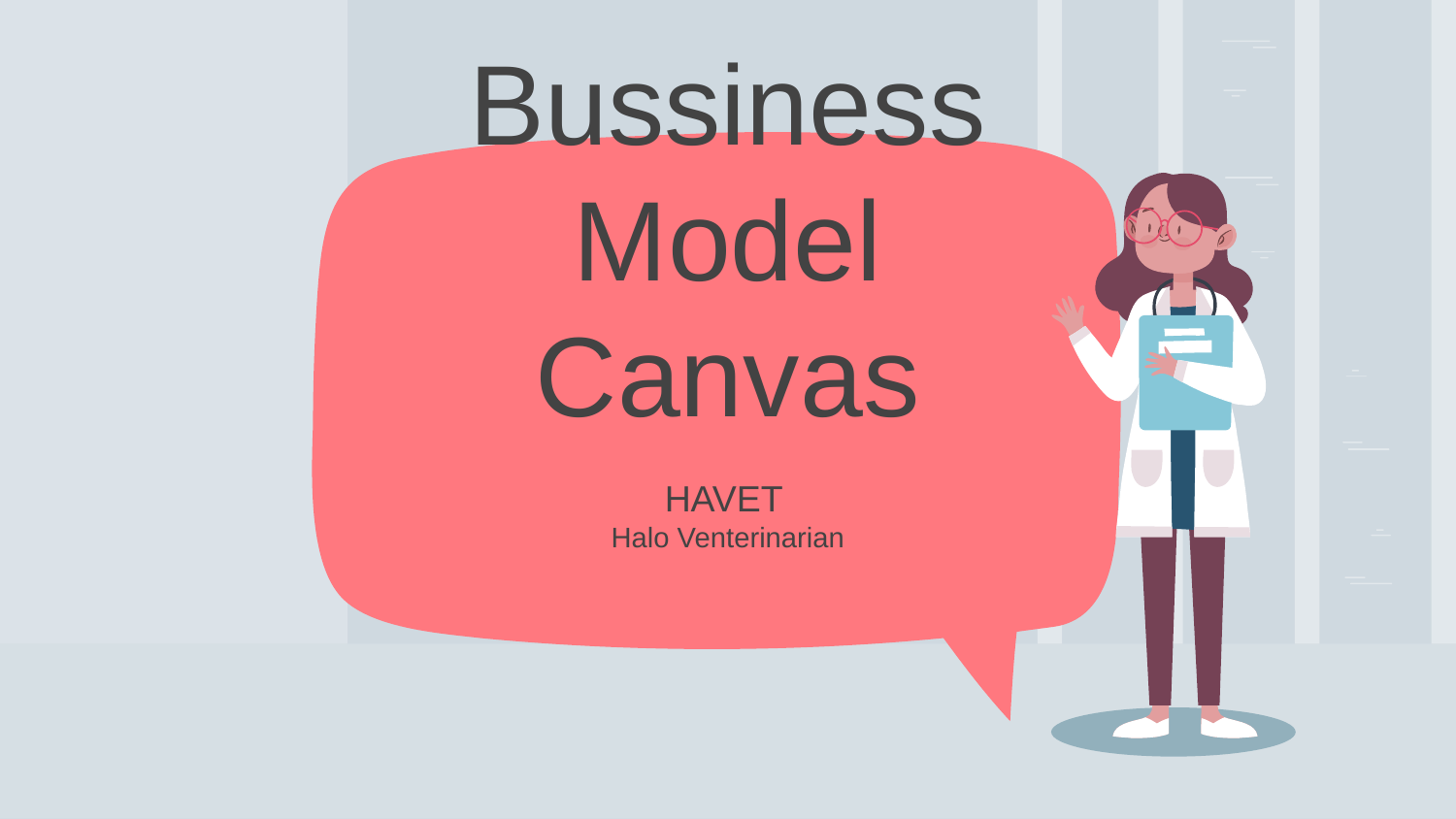

# Bussiness Model Canvas
HAVET
Halo Venterinarian